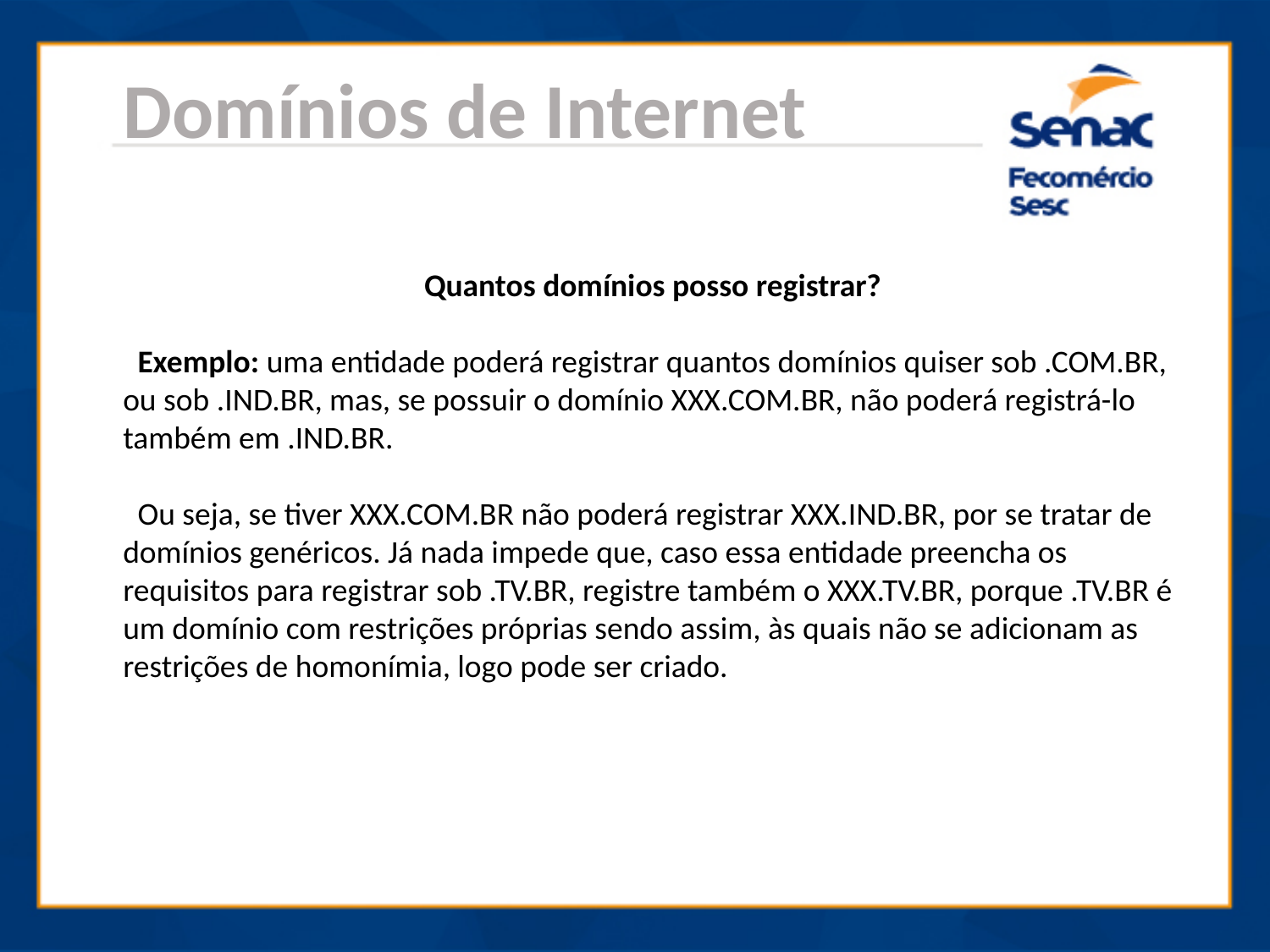

Domínios de Internet
Quantos domínios posso registrar?

  Exemplo: uma entidade poderá registrar quantos domínios quiser sob .COM.BR,
ou sob .IND.BR, mas, se possuir o domínio XXX.COM.BR, não poderá registrá-lo também em .IND.BR.

  Ou seja, se tiver XXX.COM.BR não poderá registrar XXX.IND.BR, por se tratar de domínios genéricos. Já nada impede que, caso essa entidade preencha os requisitos para registrar sob .TV.BR, registre também o XXX.TV.BR, porque .TV.BR é um domínio com restrições próprias sendo assim, às quais não se adicionam as restrições de homonímia, logo pode ser criado.